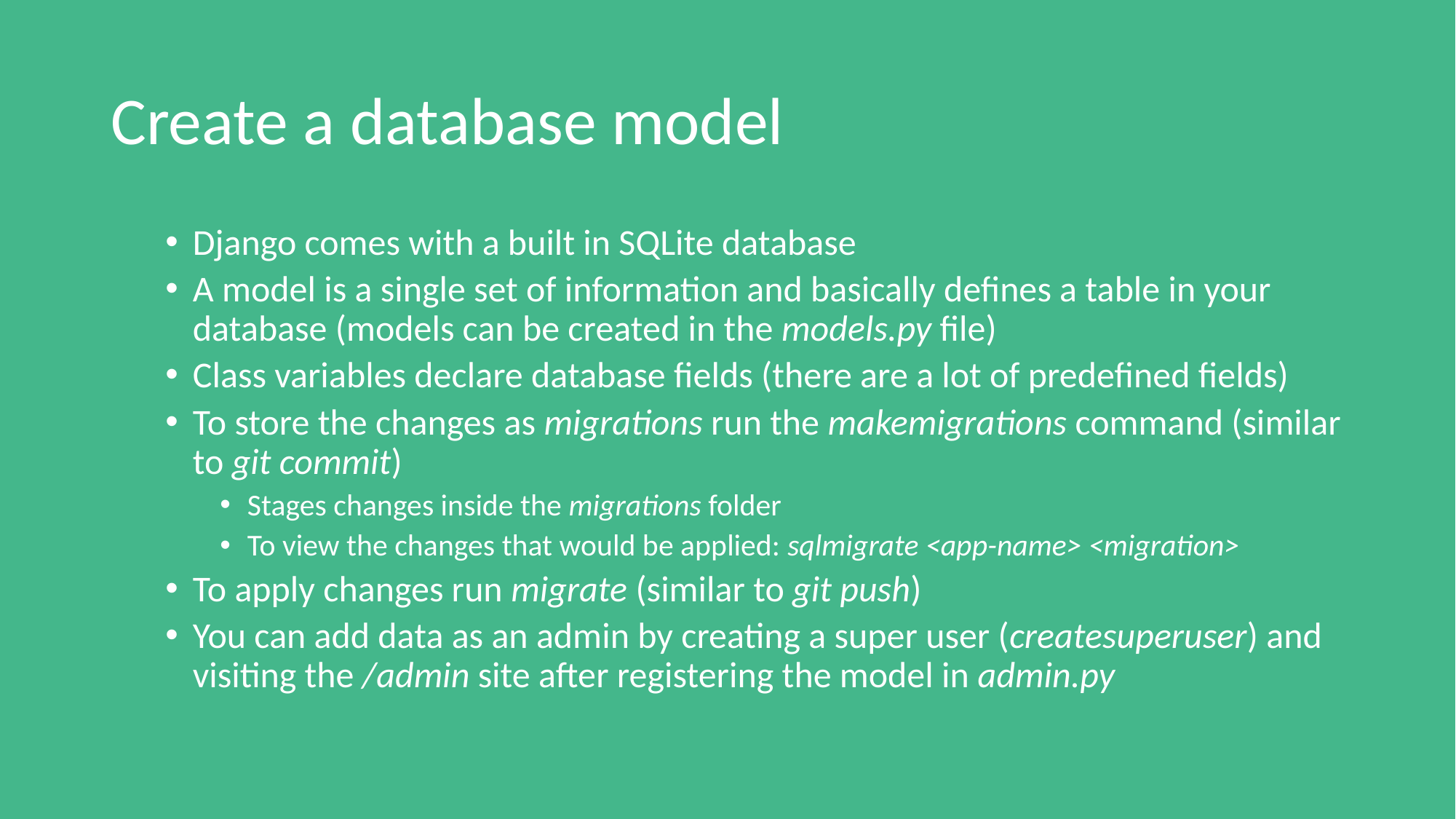

# Create a database model
Django comes with a built in SQLite database
A model is a single set of information and basically defines a table in your database (models can be created in the models.py file)
Class variables declare database fields (there are a lot of predefined fields)
To store the changes as migrations run the makemigrations command (similar to git commit)
Stages changes inside the migrations folder
To view the changes that would be applied: sqlmigrate <app-name> <migration>
To apply changes run migrate (similar to git push)
You can add data as an admin by creating a super user (createsuperuser) and visiting the /admin site after registering the model in admin.py